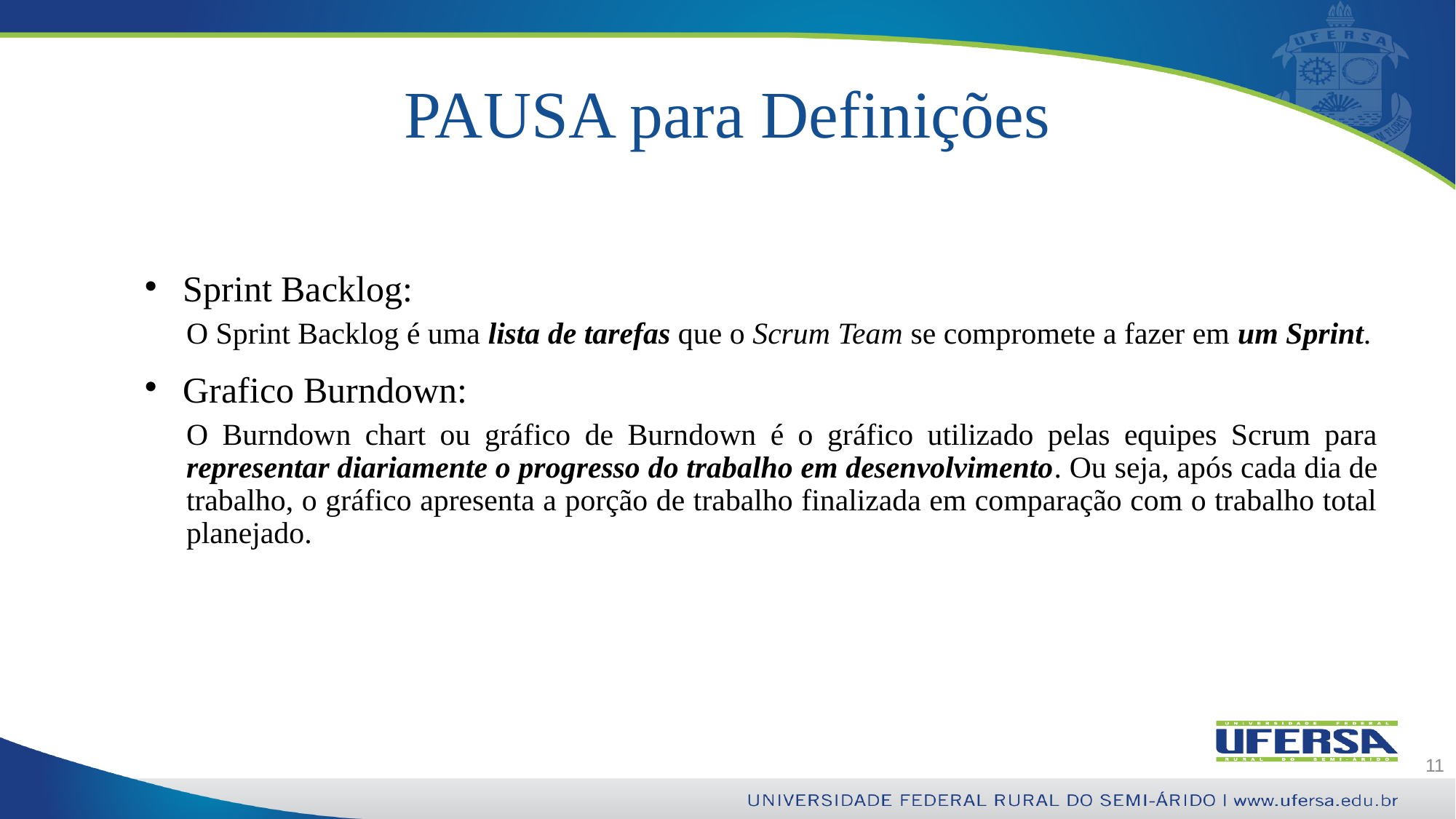

# PAUSA para Definições
Sprint Backlog:
O Sprint Backlog é uma lista de tarefas que o Scrum Team se compromete a fazer em um Sprint.
Grafico Burndown:
O Burndown chart ou gráfico de Burndown é o gráfico utilizado pelas equipes Scrum para representar diariamente o progresso do trabalho em desenvolvimento. Ou seja, após cada dia de trabalho, o gráfico apresenta a porção de trabalho finalizada em comparação com o trabalho total planejado.
11